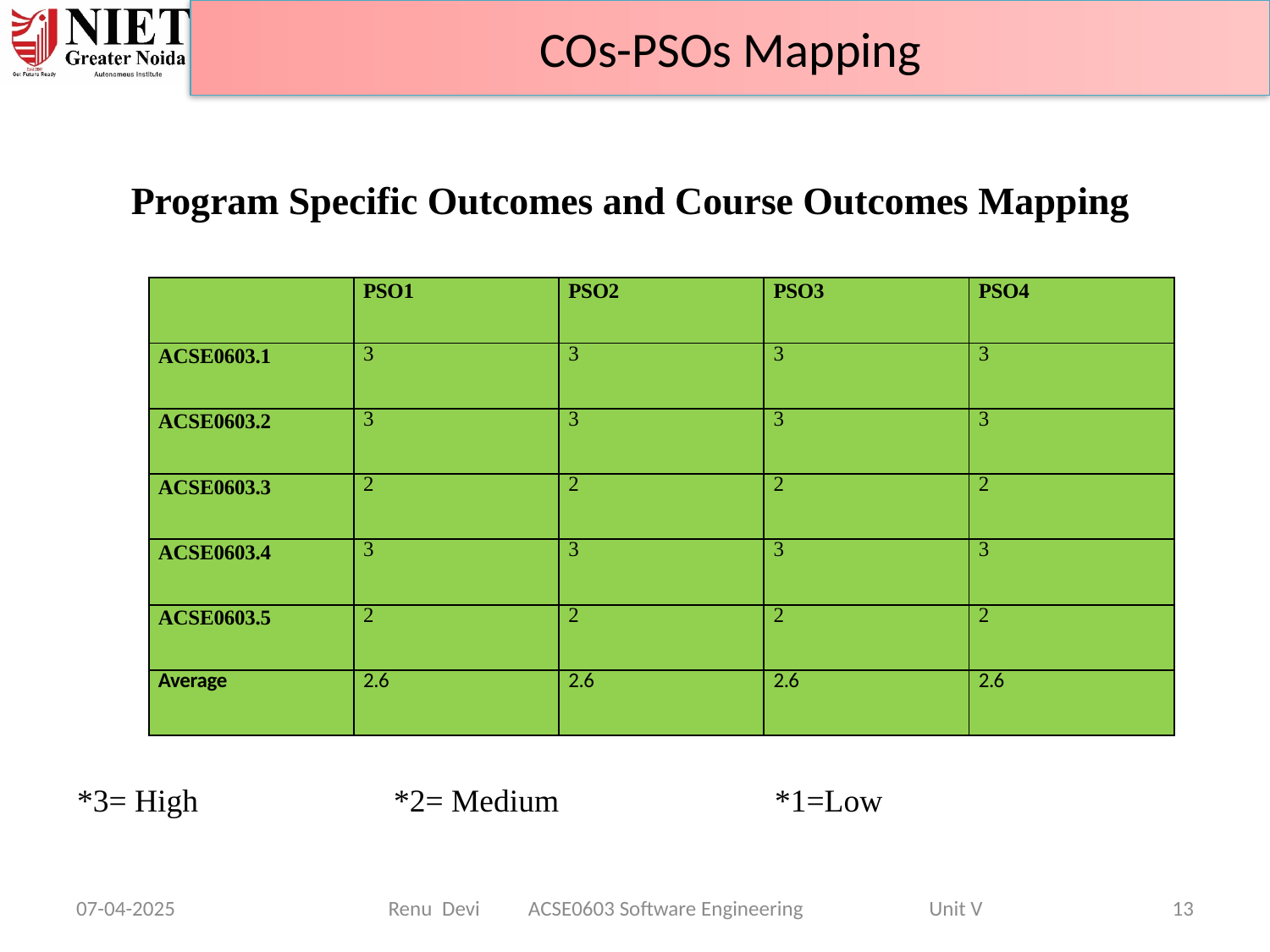

COs-PSOs Mapping
Program Specific Outcomes and Course Outcomes Mapping
|  | PSO1 | PSO2 | PSO3 | PSO4 |
| --- | --- | --- | --- | --- |
| ACSE0603.1 | 3 | 3 | 3 | 3 |
| ACSE0603.2 | 3 | 3 | 3 | 3 |
| ACSE0603.3 | 2 | 2 | 2 | 2 |
| ACSE0603.4 | 3 | 3 | 3 | 3 |
| ACSE0603.5 | 2 | 2 | 2 | 2 |
| Average | 2.6 | 2.6 | 2.6 | 2.6 |
        *3= High               	*2= Medium		*1=Low
07-04-2025
Renu  Devi          ACSE0603 Software Engineering                          Unit V
13